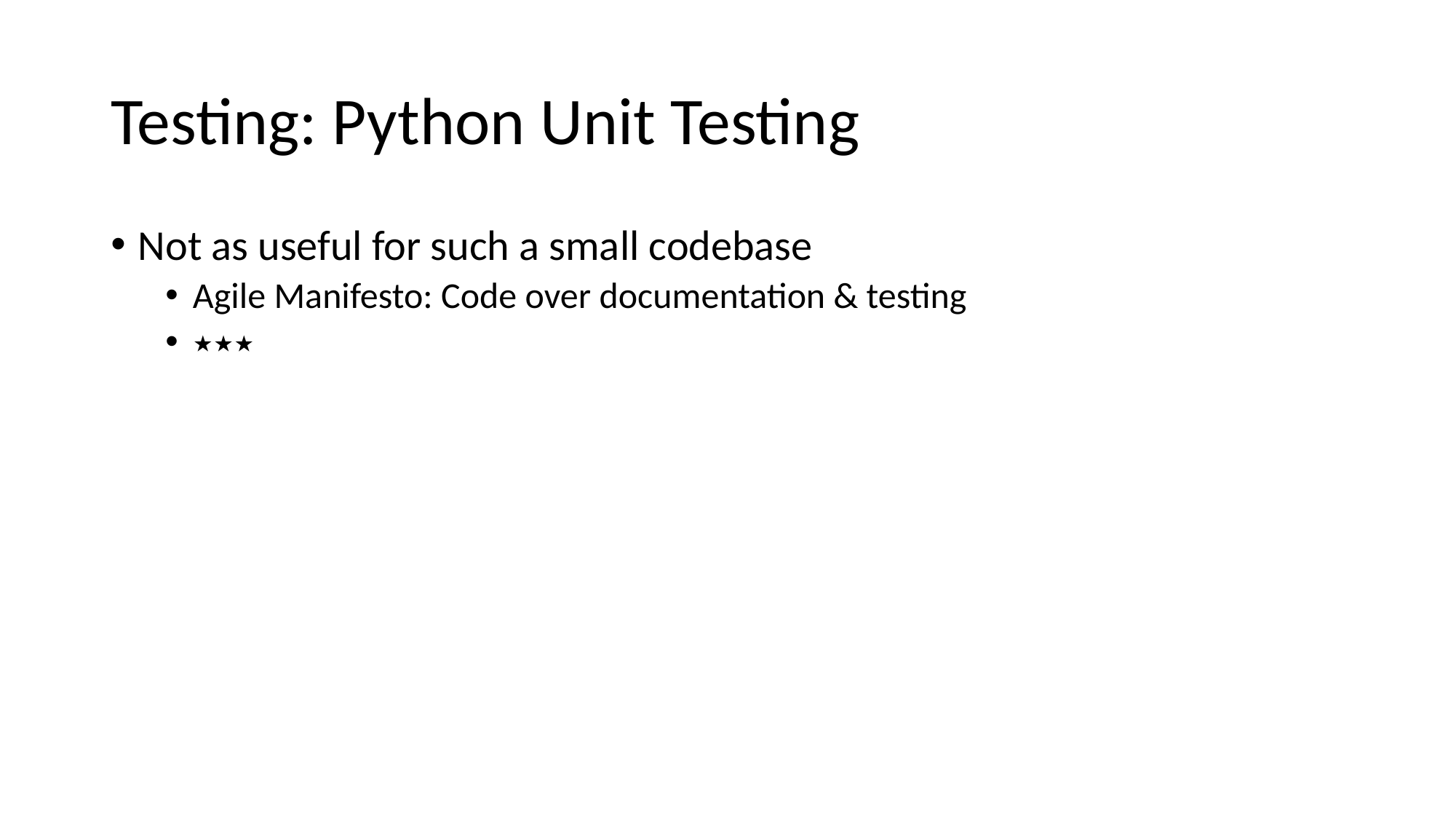

# Testing: Python Unit Testing
Not as useful for such a small codebase
Agile Manifesto: Code over documentation & testing
⭑⭑⭑